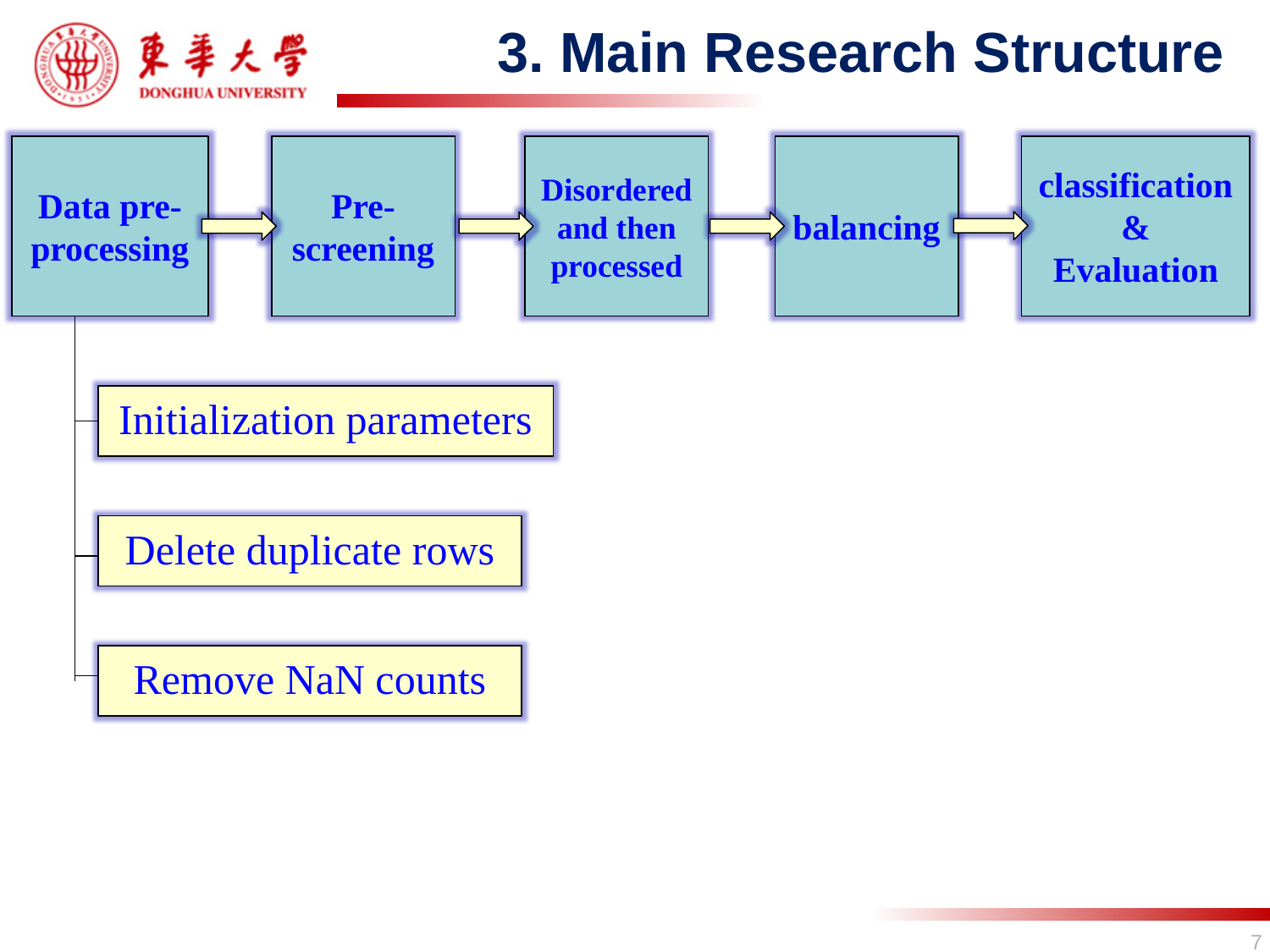

# 3. Main Research Structure
Data pre-processing
Pre-screening
Disordered and then processed
balancing
classification&
Evaluation

Initialization parameters
Delete duplicate rows
Remove NaN counts
7